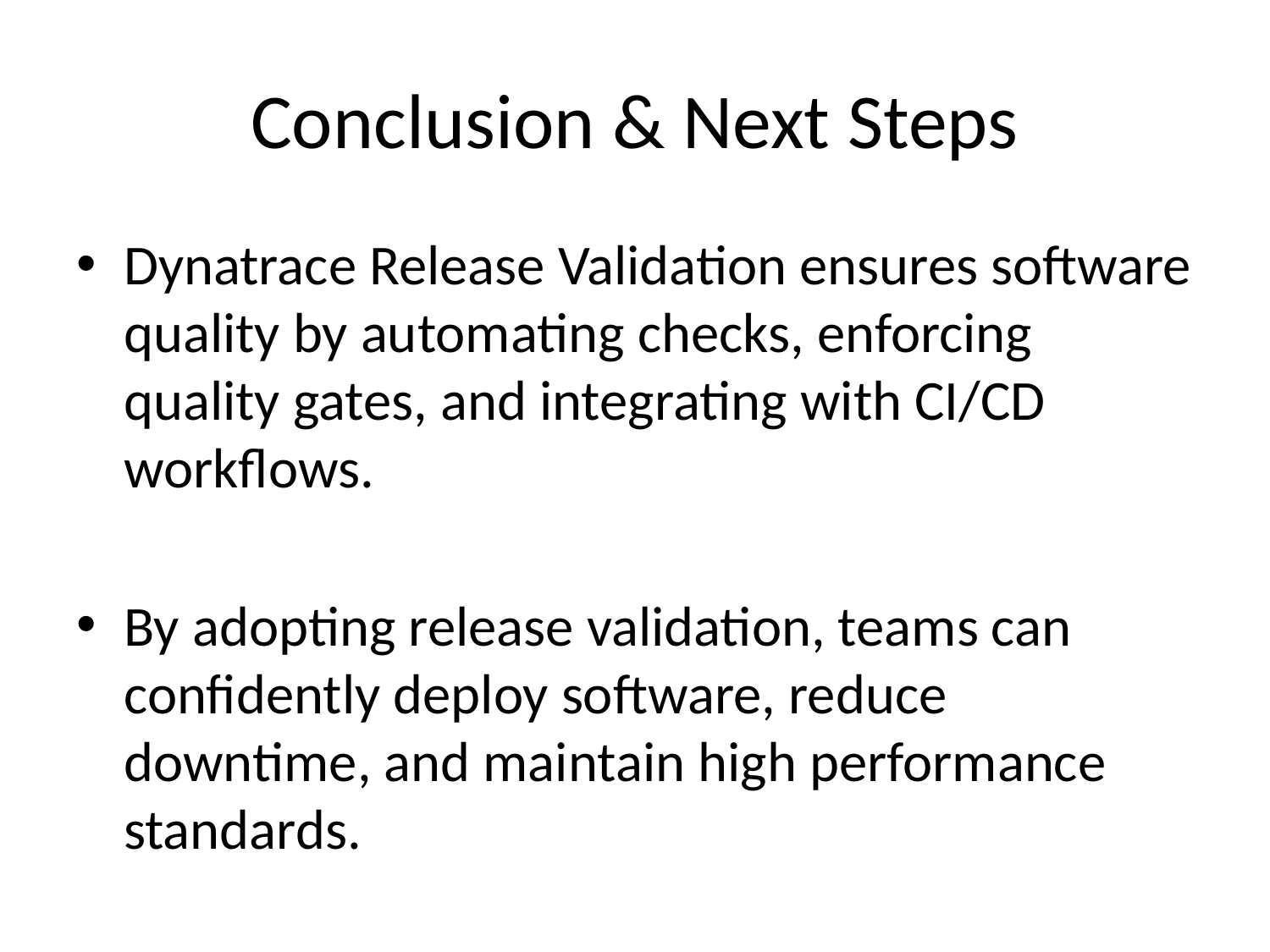

# Conclusion & Next Steps
Dynatrace Release Validation ensures software quality by automating checks, enforcing quality gates, and integrating with CI/CD workflows.

By adopting release validation, teams can confidently deploy software, reduce downtime, and maintain high performance standards.

Questions? Let's discuss how this can be implemented in your organization!